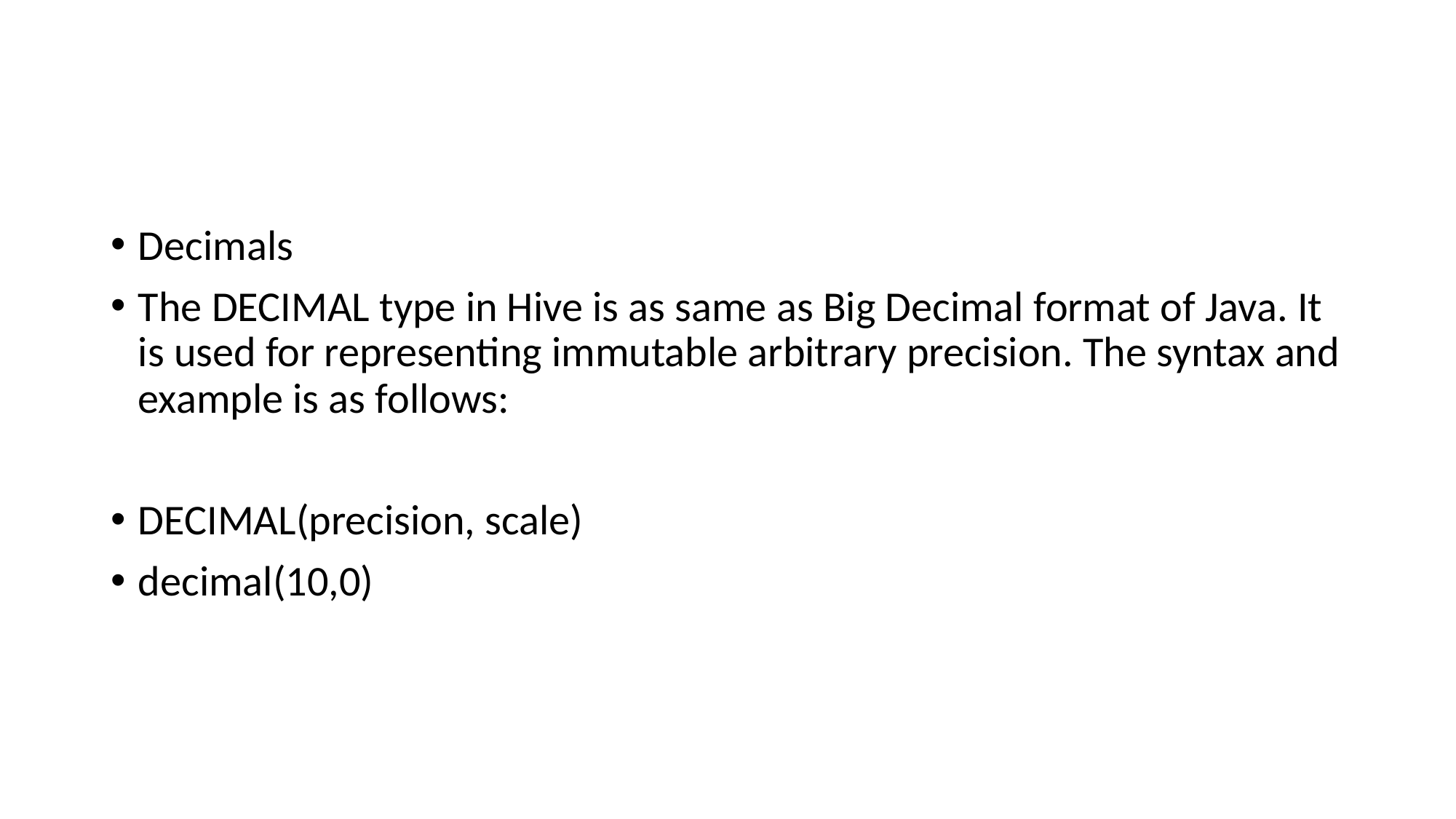

#
Decimals
The DECIMAL type in Hive is as same as Big Decimal format of Java. It is used for representing immutable arbitrary precision. The syntax and example is as follows:

DECIMAL(precision, scale)
decimal(10,0)